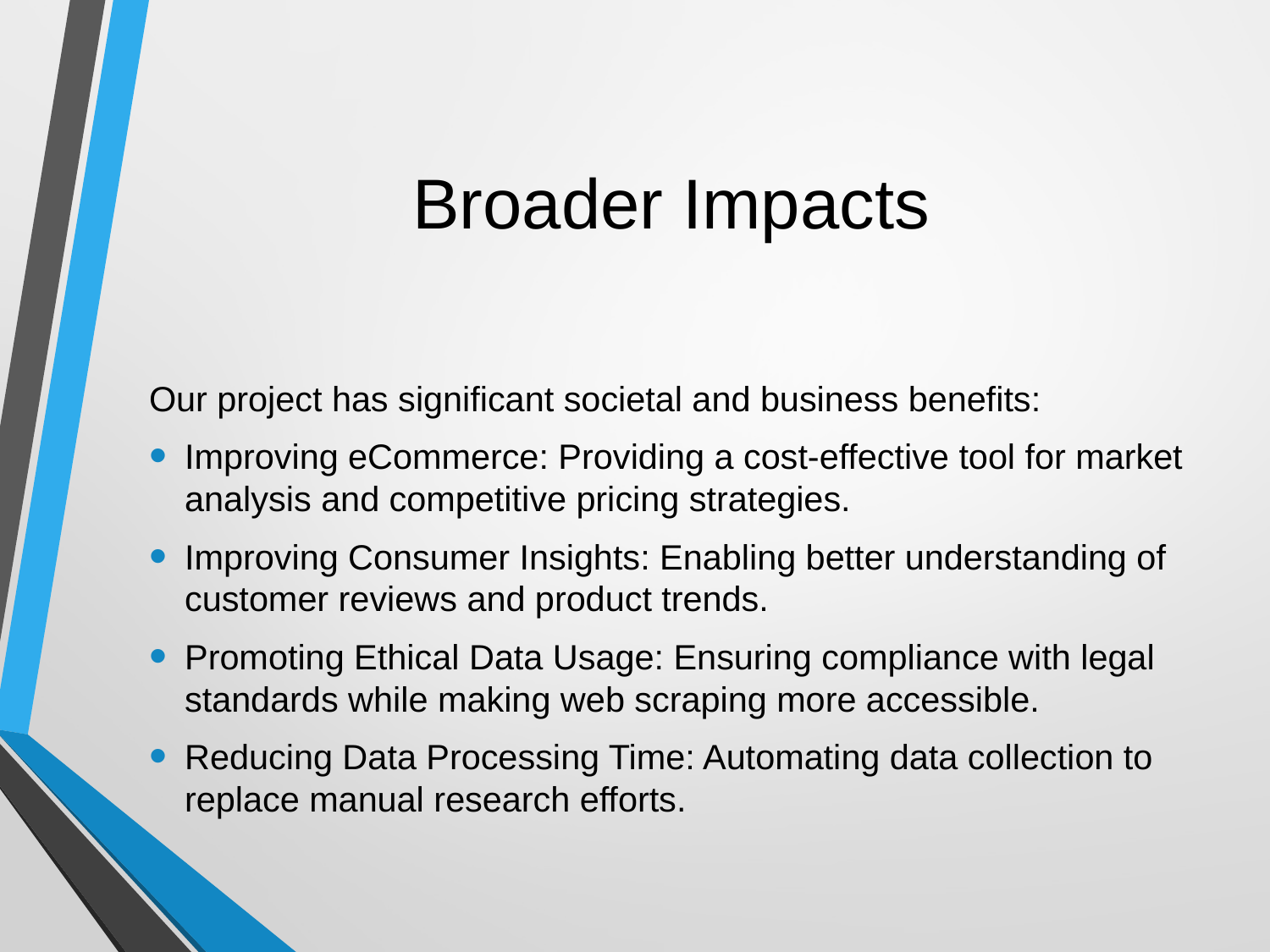

# Broader Impacts
Our project has significant societal and business benefits:
Improving eCommerce: Providing a cost-effective tool for market analysis and competitive pricing strategies.
Improving Consumer Insights: Enabling better understanding of customer reviews and product trends.
Promoting Ethical Data Usage: Ensuring compliance with legal standards while making web scraping more accessible.
Reducing Data Processing Time: Automating data collection to replace manual research efforts.